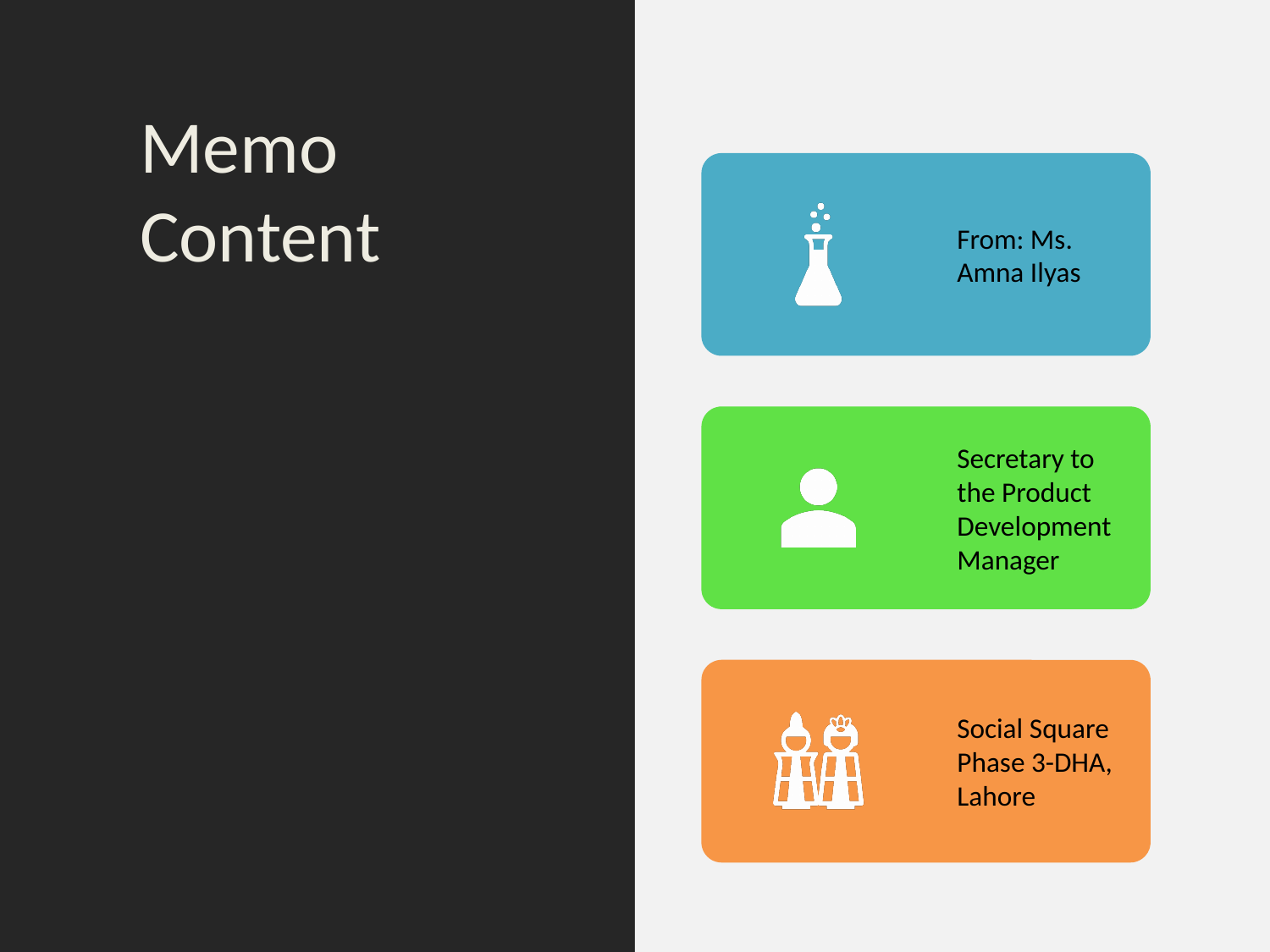

# Memo Content
From: Ms. Amna Ilyas
Secretary to the Product Development Manager
Social Square Phase 3-DHA, Lahore